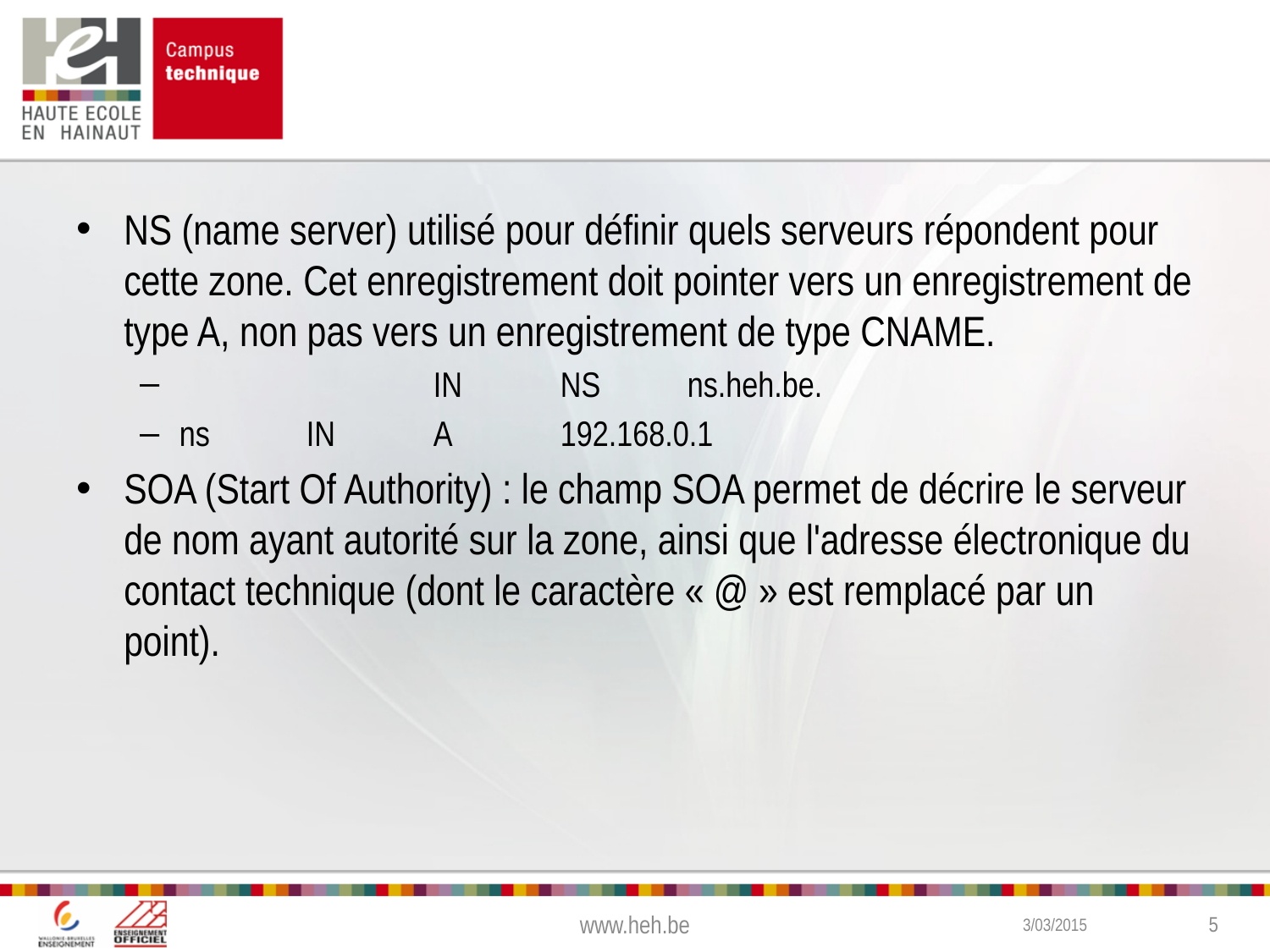

#
NS (name server) utilisé pour définir quels serveurs répondent pour cette zone. Cet enregistrement doit pointer vers un enregistrement de type A, non pas vers un enregistrement de type CNAME.
 		IN	NS	ns.heh.be.
ns	IN	A	192.168.0.1
SOA (Start Of Authority) : le champ SOA permet de décrire le serveur de nom ayant autorité sur la zone, ainsi que l'adresse électronique du contact technique (dont le caractère « @ » est remplacé par un point).
www.heh.be
3/03/2015
5